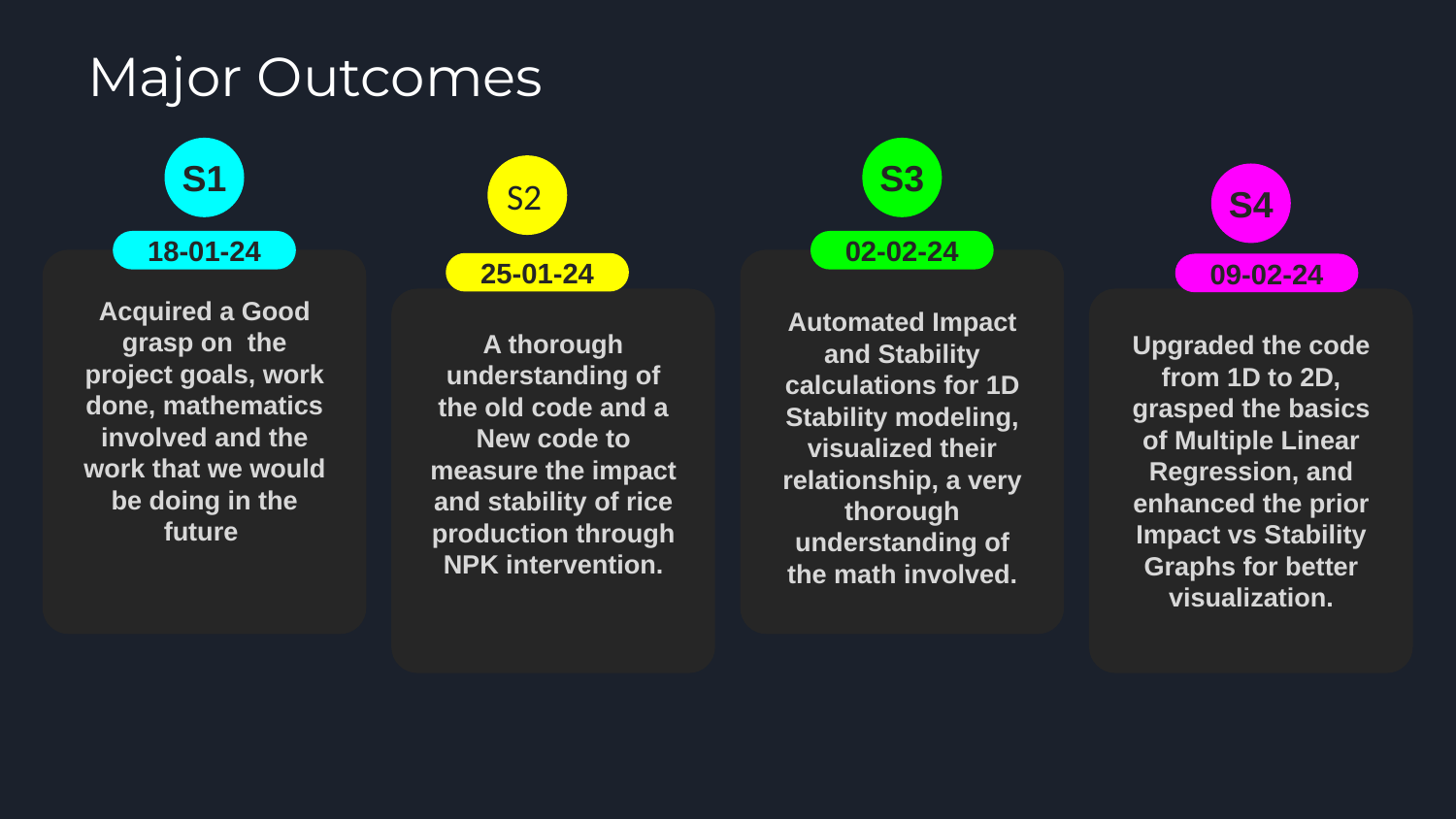

# Major Outcomes

S2
S1
S3
 S2

S4
18-01-24

02-02-24

25-01-24
09-02-24

Acquired a Good grasp on  the project goals, work done, mathematics involved and the work that we would be doing in the future
Automated Impact and Stability calculations for 1D Stability modeling, visualized their relationship, a very thorough understanding of the math involved.
A thorough understanding of the old code and a New code to measure the impact and stability of rice production through NPK intervention.

Upgraded the code from 1D to 2D, grasped the basics of Multiple Linear Regression, and enhanced the prior Impact vs Stability Graphs for better visualization.